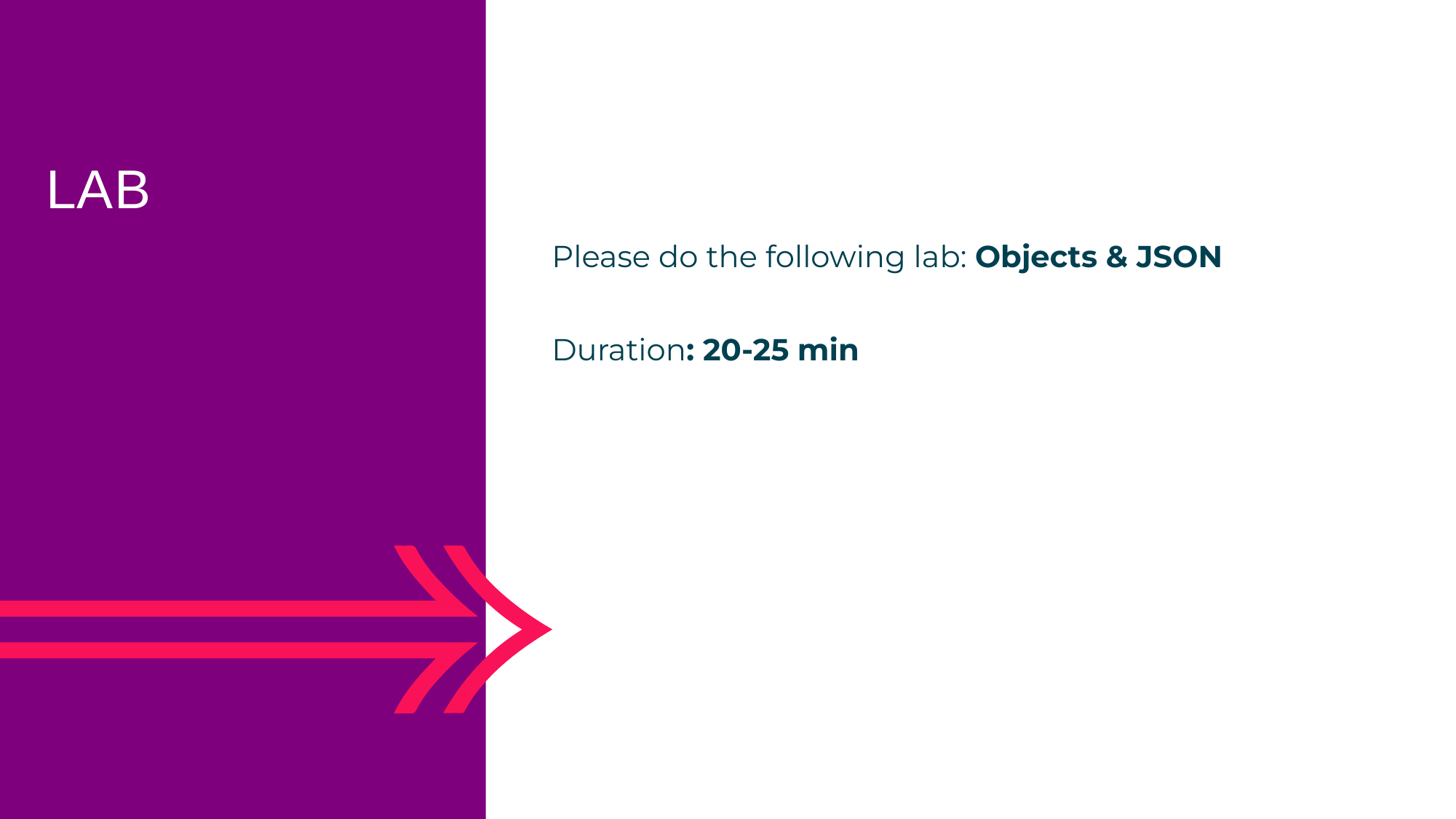

Lab
Please do the following lab: Objects & JSON

Duration: 20-25 min